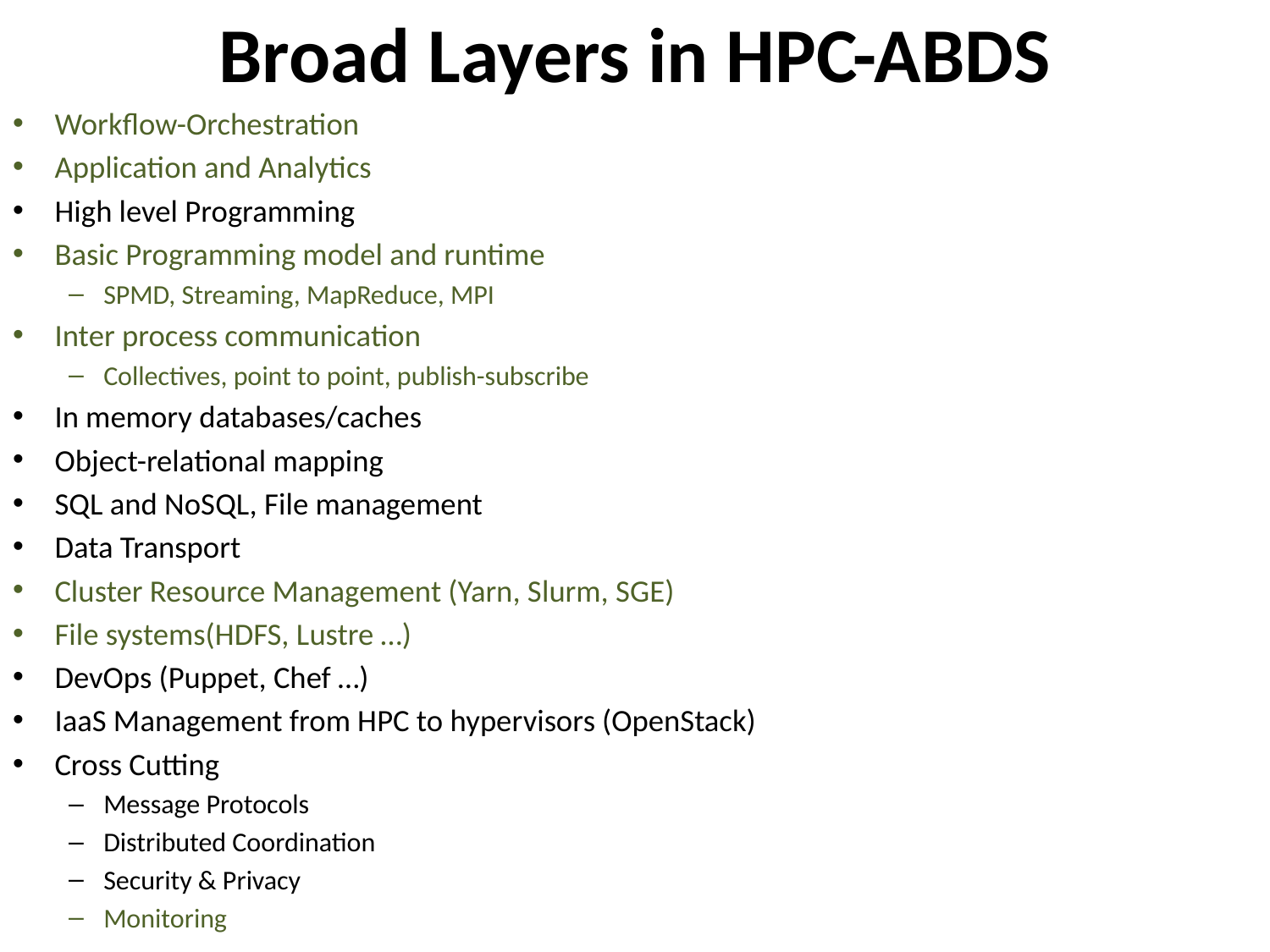

# Broad Layers in HPC-ABDS
Workflow-Orchestration
Application and Analytics
High level Programming
Basic Programming model and runtime
SPMD, Streaming, MapReduce, MPI
Inter process communication
Collectives, point to point, publish-subscribe
In memory databases/caches
Object-relational mapping
SQL and NoSQL, File management
Data Transport
Cluster Resource Management (Yarn, Slurm, SGE)
File systems(HDFS, Lustre …)
DevOps (Puppet, Chef …)
IaaS Management from HPC to hypervisors (OpenStack)
Cross Cutting
Message Protocols
Distributed Coordination
Security & Privacy
Monitoring